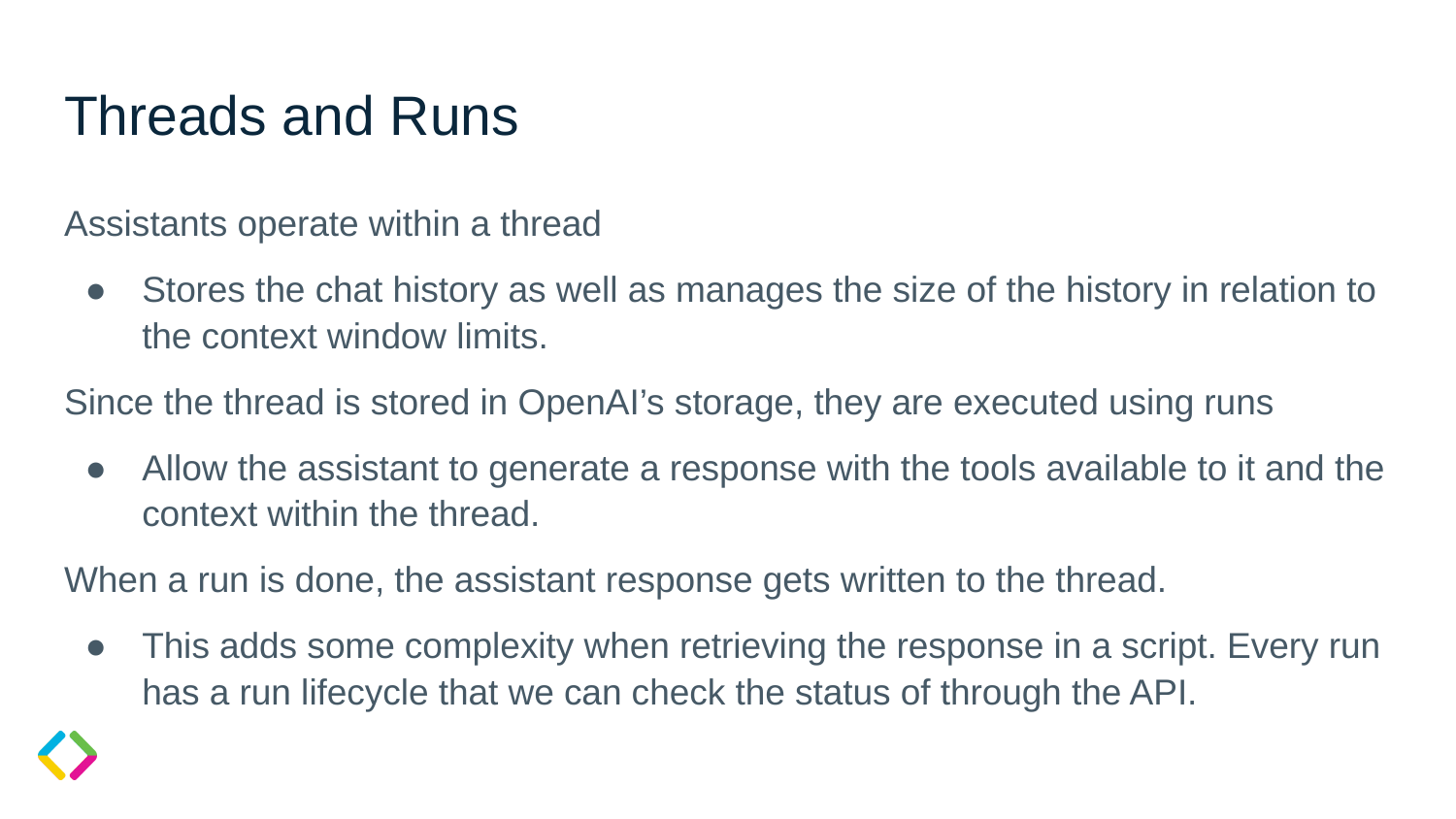

# Threads and Runs
Assistants operate within a thread
Stores the chat history as well as manages the size of the history in relation to the context window limits.
Since the thread is stored in OpenAI’s storage, they are executed using runs
Allow the assistant to generate a response with the tools available to it and the context within the thread.
When a run is done, the assistant response gets written to the thread.
This adds some complexity when retrieving the response in a script. Every run has a run lifecycle that we can check the status of through the API.